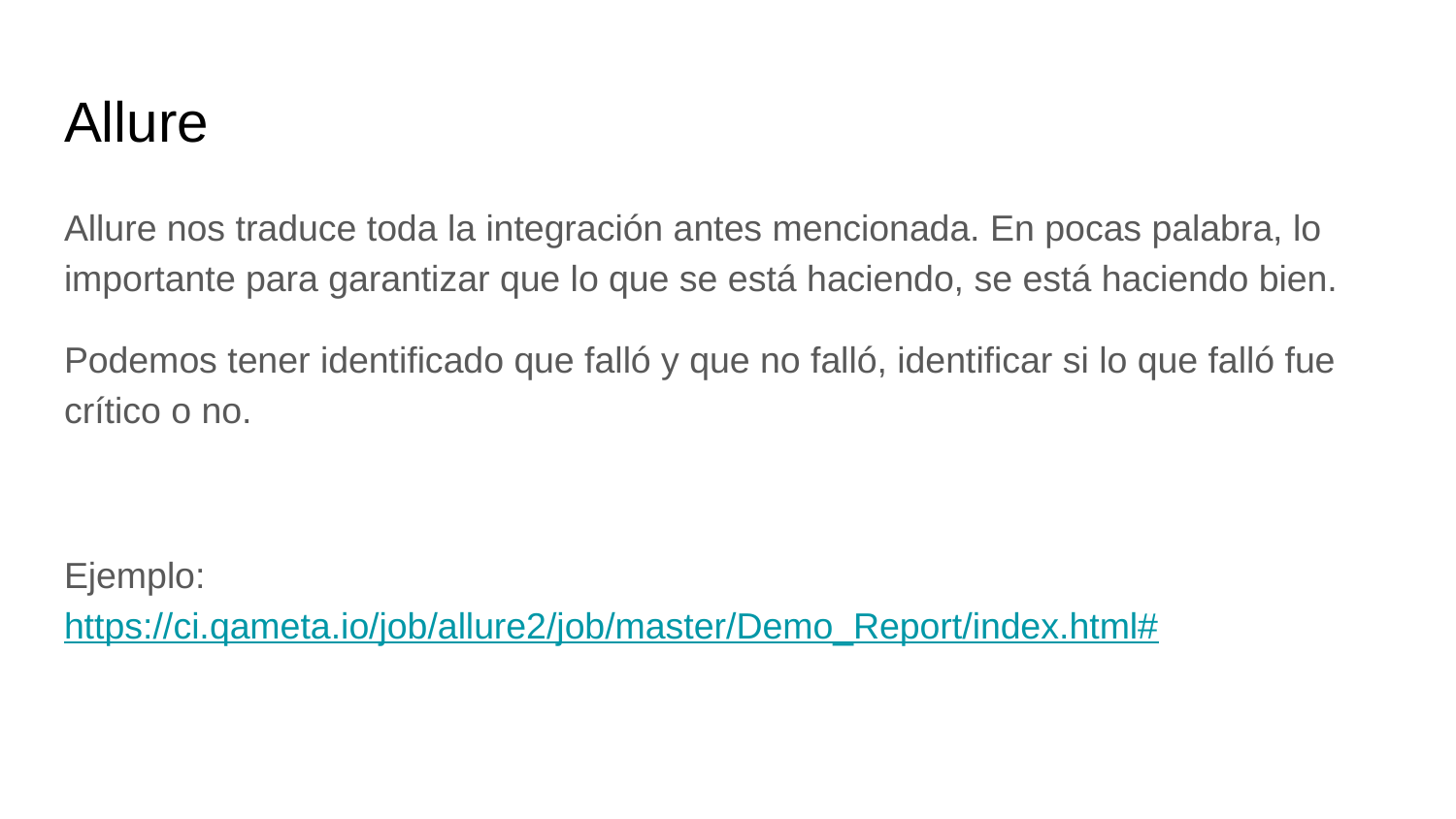

# Allure
Allure nos traduce toda la integración antes mencionada. En pocas palabra, lo importante para garantizar que lo que se está haciendo, se está haciendo bien.
Podemos tener identificado que falló y que no falló, identificar si lo que falló fue crítico o no.

Ejemplo:
https://ci.qameta.io/job/allure2/job/master/Demo_Report/index.html#